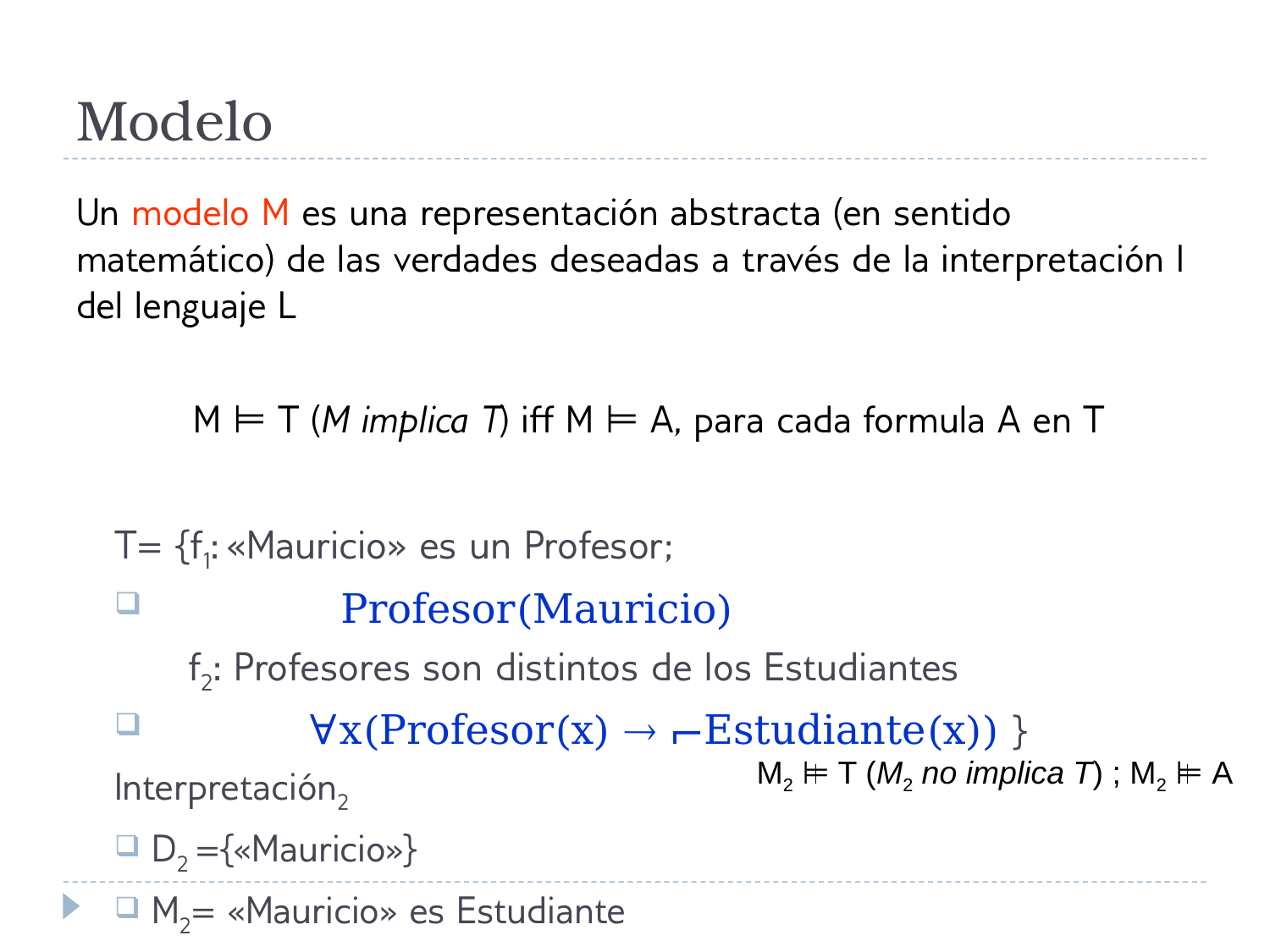

Modelo
Un modelo M es una representación abstracta (en sentido matemático) de las verdades deseadas a través de la interpretación I del lenguaje L

M ⊨ T (M implica T) iff M ⊨ A, para cada formula A en T

T= {f1: «Mauricio» es un Profesor;
 	     Profesor(Mauricio)
      f2: Profesores son distintos de los Estudiantes
            ∀x(Profesor(x) → ⌐Estudiante(x)) }
Interpretación2
D2 ={«Mauricio»}
M2= «Mauricio» es Estudiante
         Estudiante(Mauricio)

M2 ⊨ T (M2 no implica T) ; M2 ⊨ A